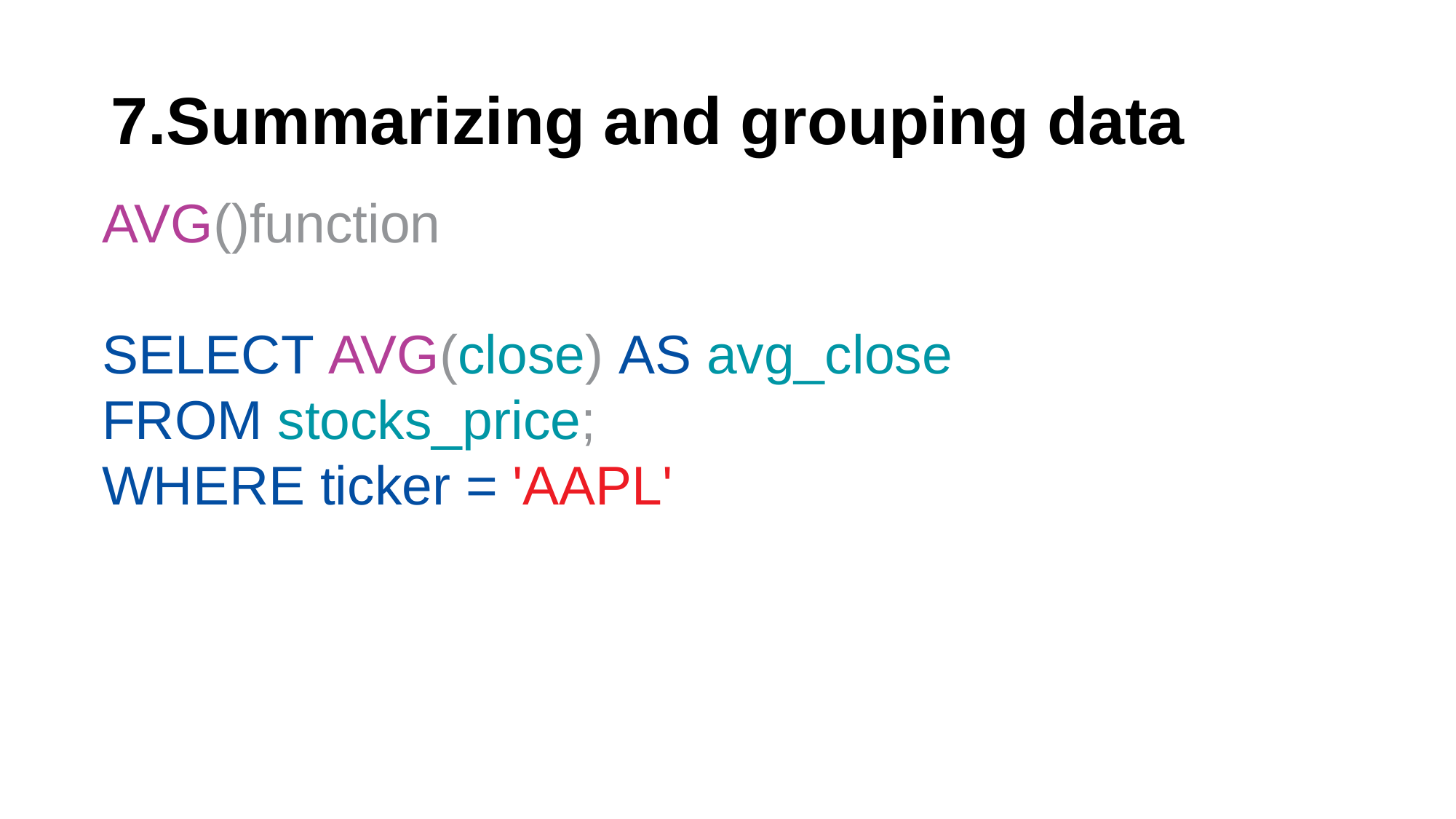

# 7.Summarizing and grouping data
AVG()function

SELECT AVG(close) AS avg_close
FROM stocks_price;
WHERE ticker = 'AAPL'

54